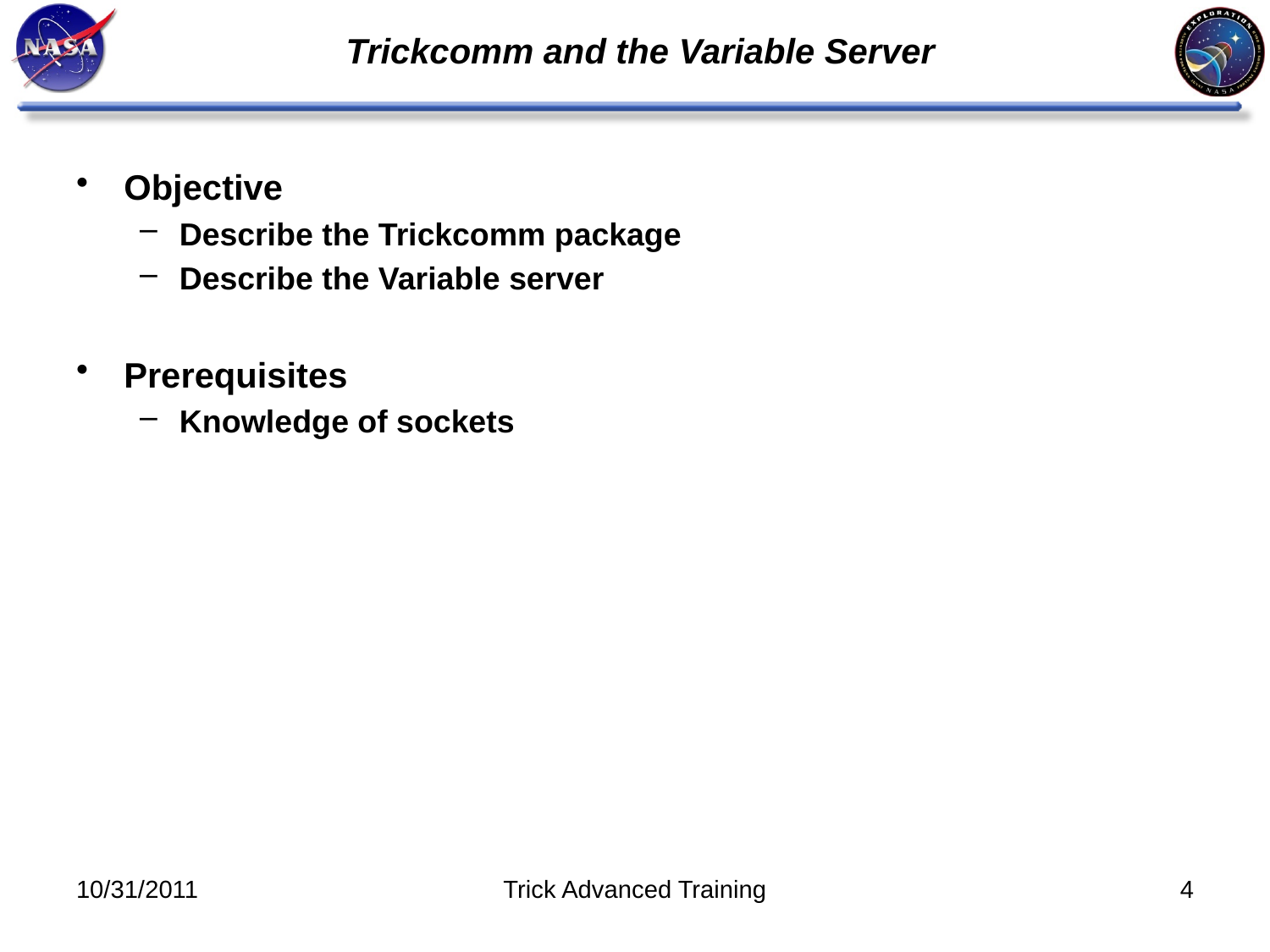

# Trickcomm and the Variable Server
Objective
Describe the Trickcomm package
Describe the Variable server

Prerequisites
Knowledge of sockets

10/31/2011
Trick Advanced Training
4